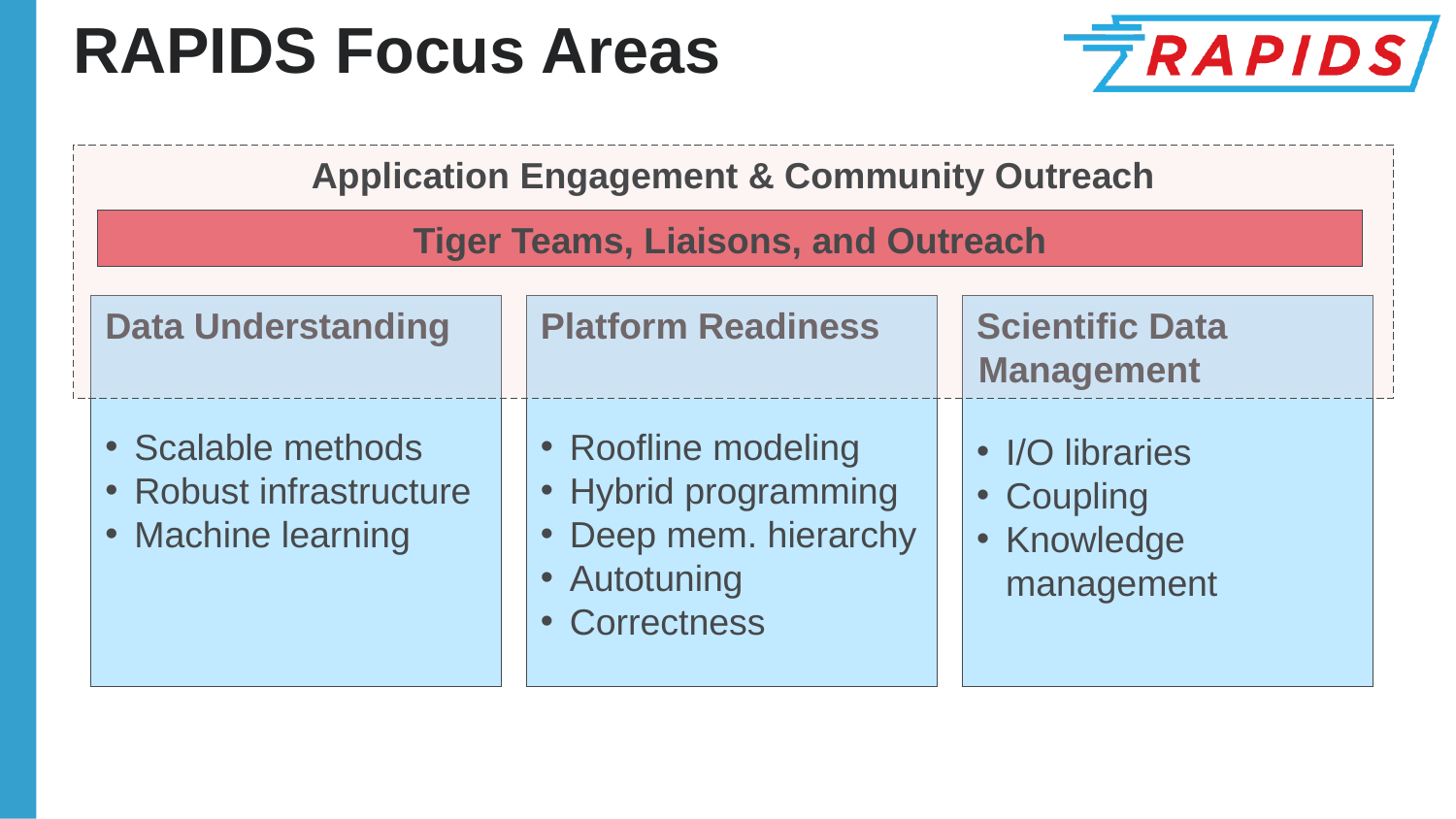

# RAPIDS Focus Areas
Application Engagement & Community Outreach
Tiger Teams, Liaisons, and Outreach
Data Understanding
Scalable methods
Robust infrastructure
Machine learning

Platform Readiness

Roofline modeling
Hybrid programming
Deep mem. hierarchy
Autotuning
Correctness

Scientific Data Management
I/O libraries
Coupling
Knowledge management